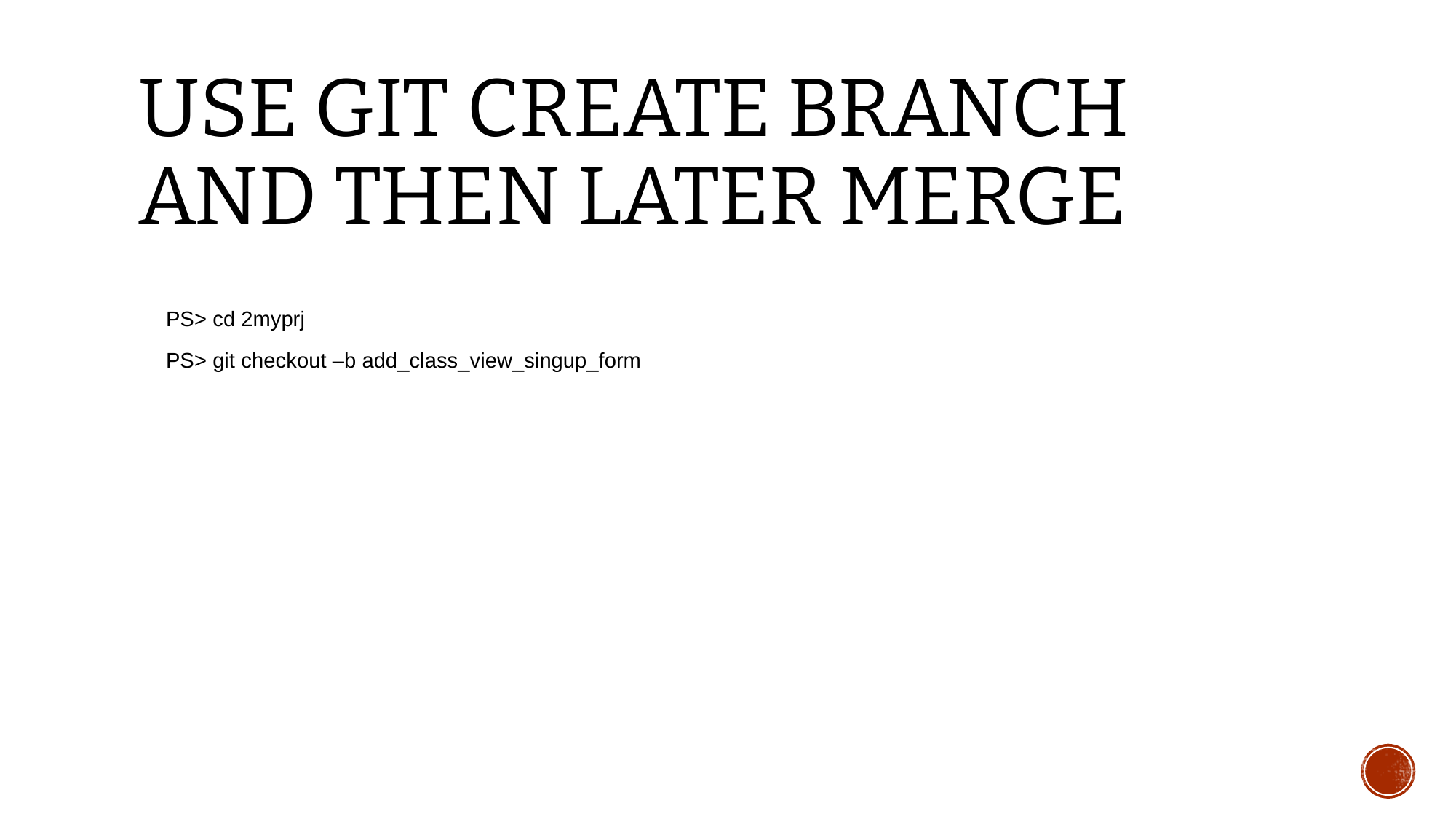

# use git create branch and then later merge
PS> cd 2myprj
PS> git checkout –b add_class_view_singup_form